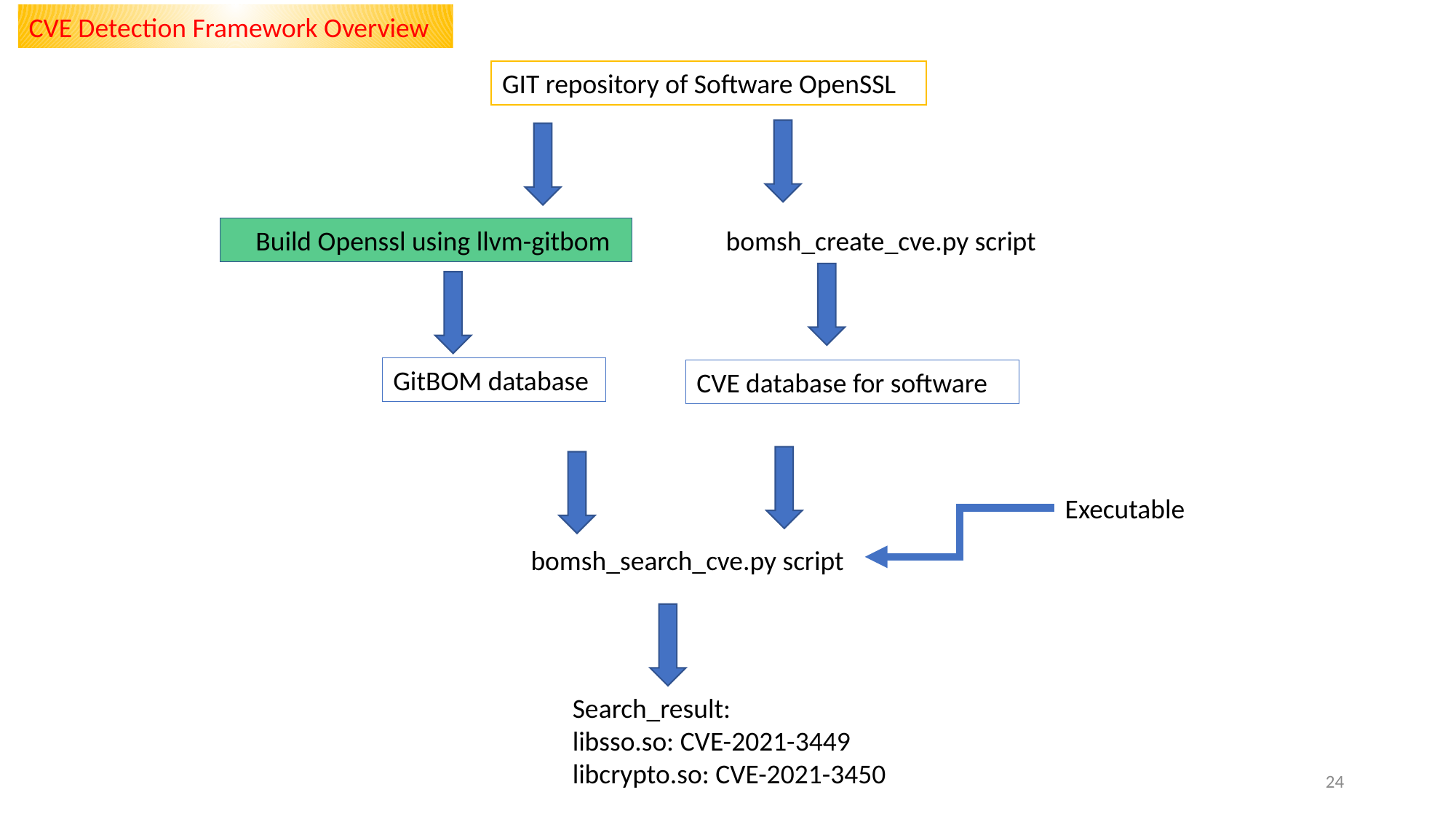

CVE Detection Framework Overview
GIT repository of Software OpenSSL

    Build Openssl using llvm-gitbom
bomsh_create_cve.py script

GitBOM database
CVE database for software

Executable
bomsh_search_cve.py script

Search_result:
libsso.so: CVE-2021-3449 libcrypto.so: CVE-2021-3450
24